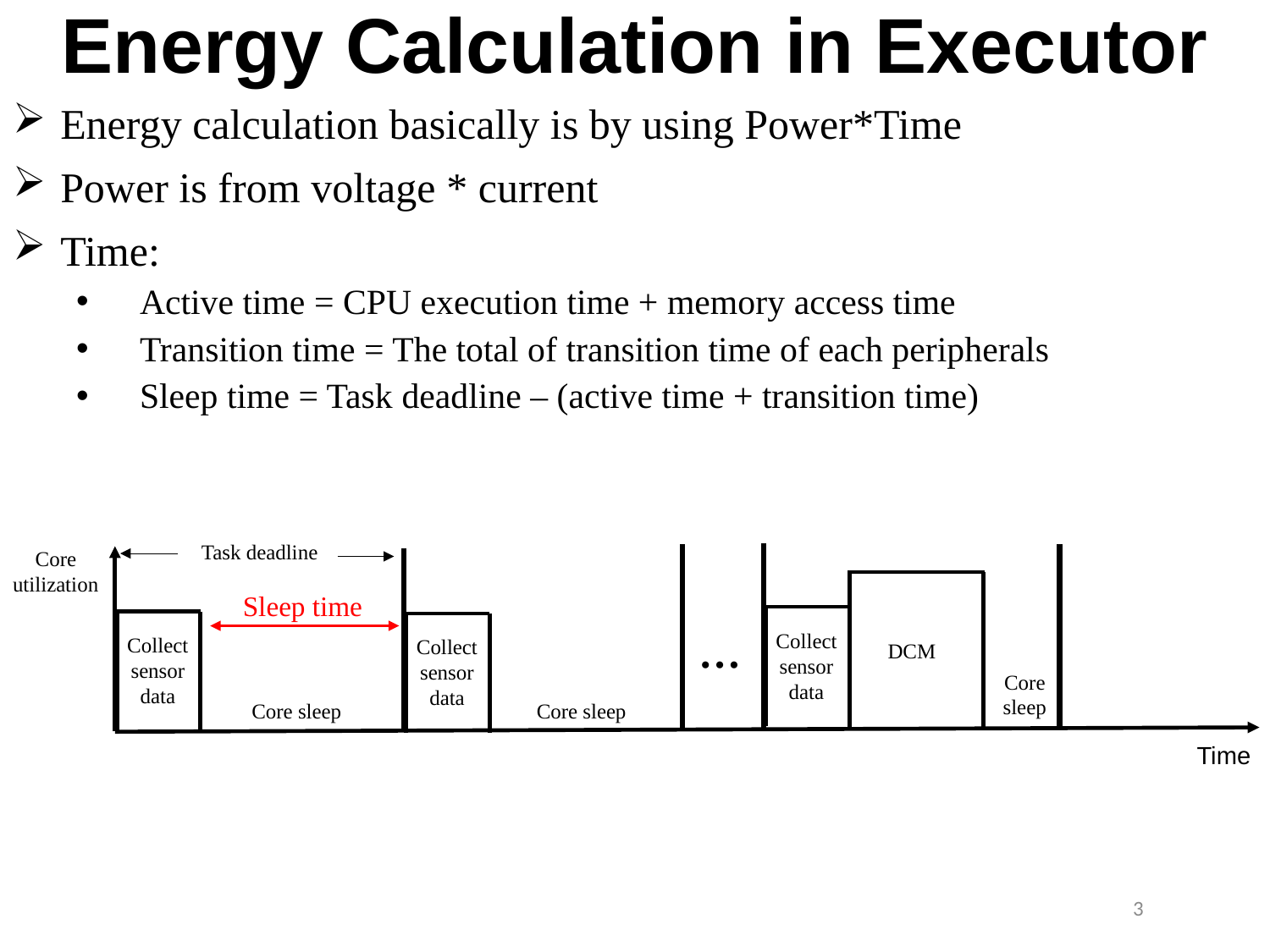

Energy Calculation in Executor
Energy calculation basically is by using Power*Time
Power is from voltage * current
Time:
Active time = CPU execution time + memory access time
Transition time = The total of transition time of each peripherals
Sleep time = Task deadline – (active time + transition time)

Task deadline
Core
utilization
…
Collect sensor data
Collect sensor data
Collect sensor data
DCM
Core
sleep
Core sleep
Core sleep
Time
Sleep time

3